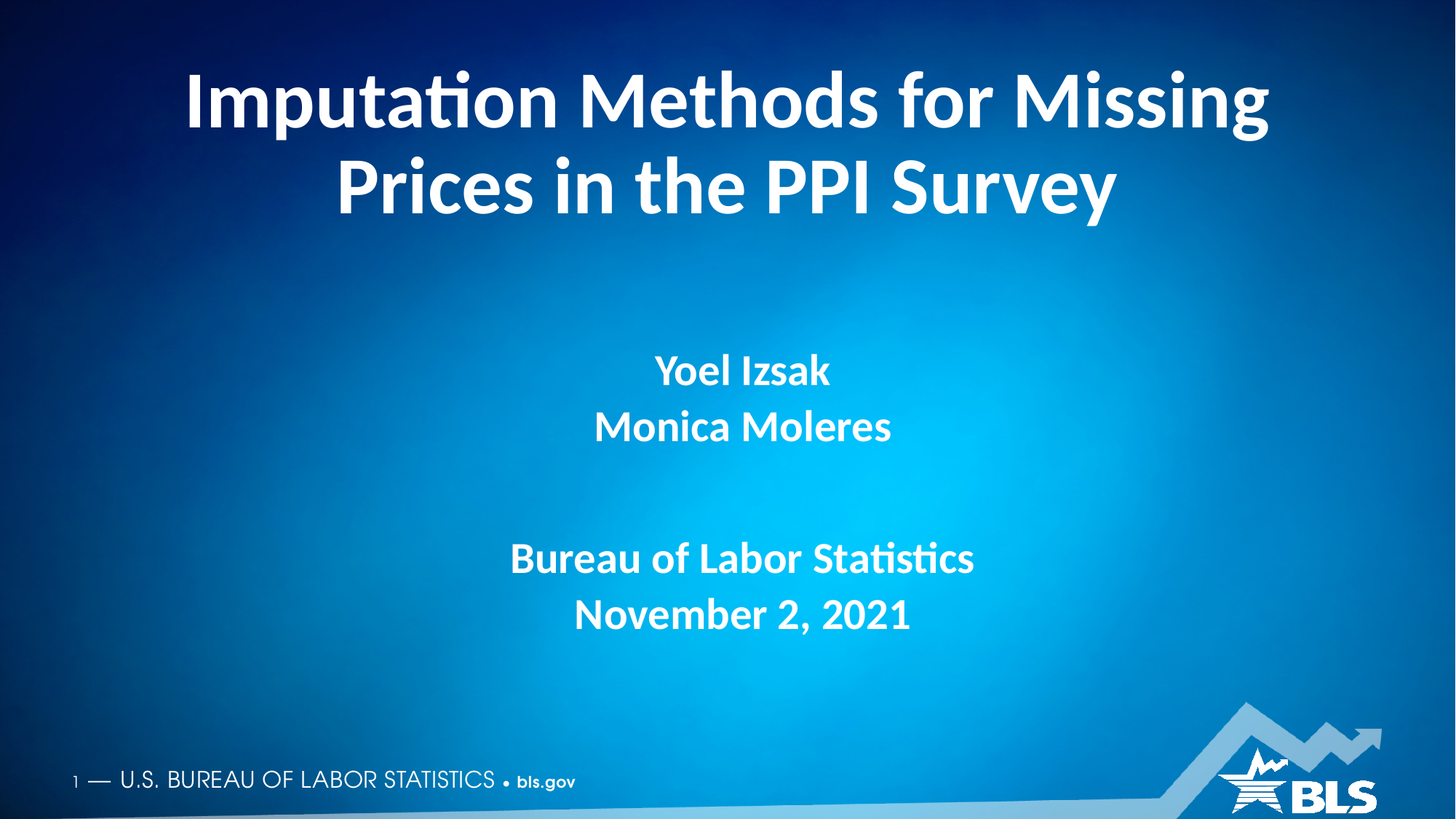

# Imputation Methods for Missing Prices in the PPI Survey
Yoel Izsak
Monica Moleres

Bureau of Labor Statistics
November 2, 2021